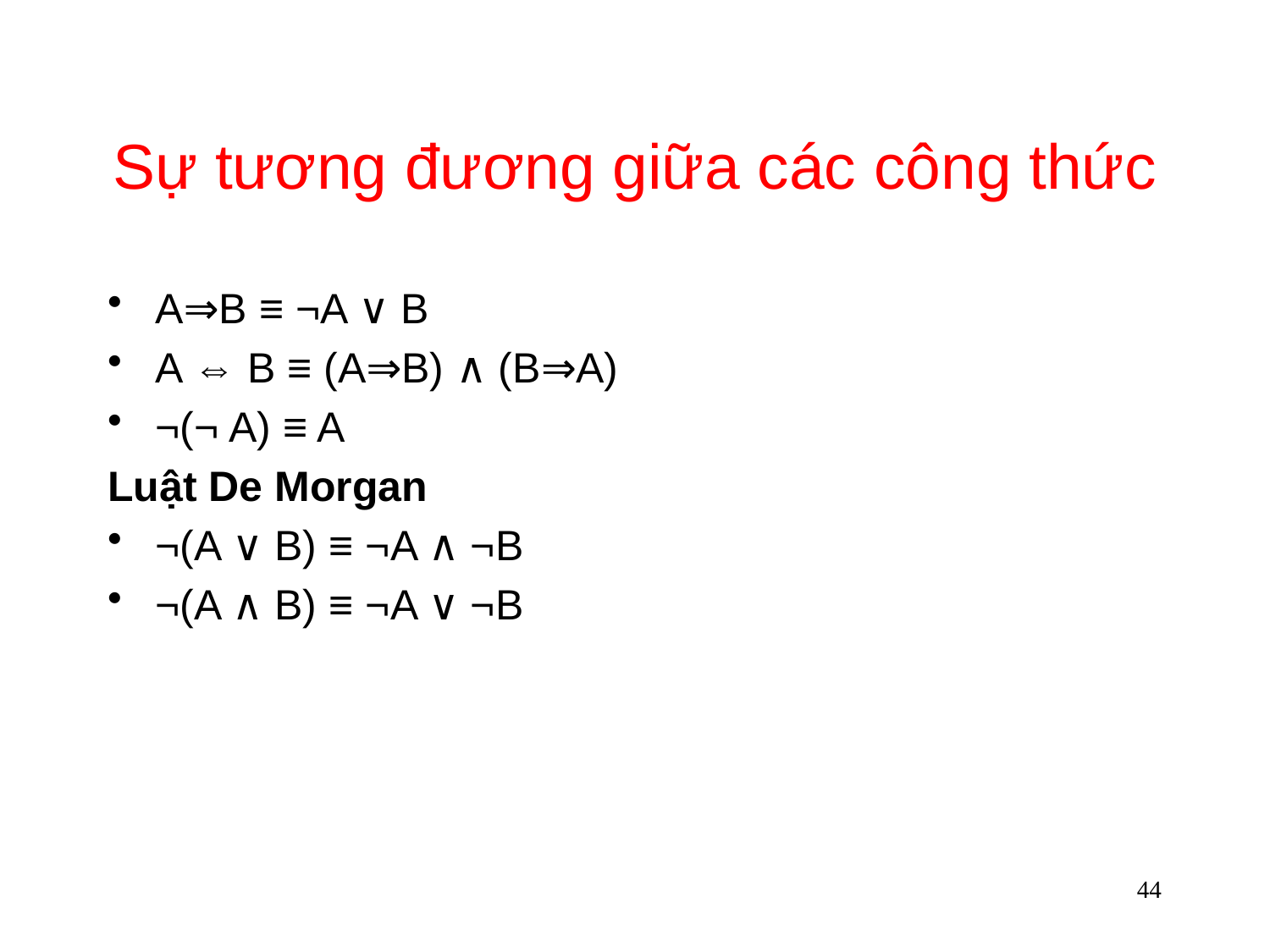

# Sự tương đương giữa các công thức
A⇒B ≡ ¬A ∨ B
A ⇔ B ≡ (A⇒B) ∧ (B⇒A)
¬(¬ A) ≡ A
Luật De Morgan
¬(A ∨ B) ≡ ¬A ∧ ¬B
¬(A ∧ B) ≡ ¬A ∨ ¬B

44